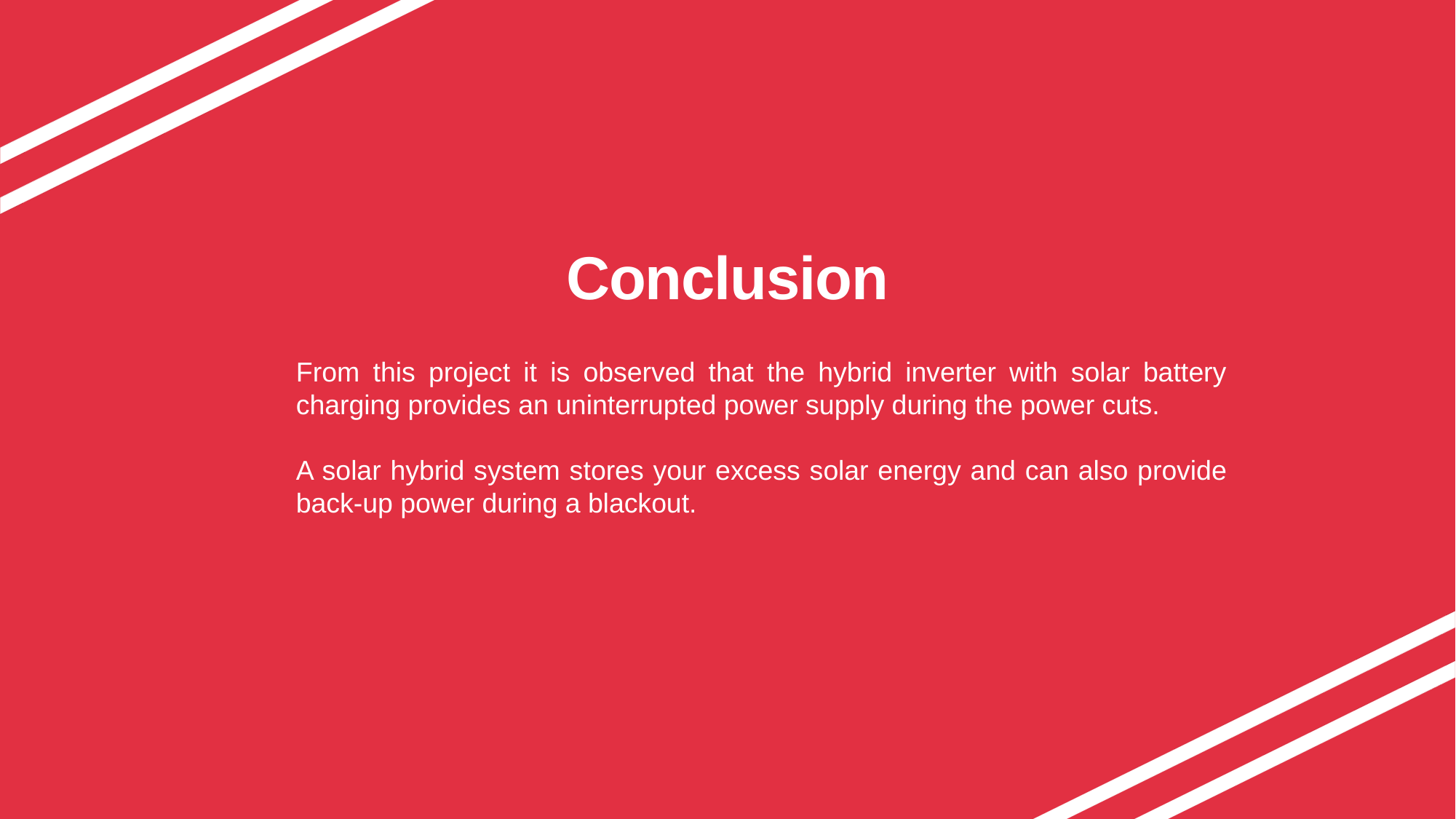

# Conclusion
From this project it is observed that the hybrid inverter with solar battery charging provides an uninterrupted power supply during the power cuts.

A solar hybrid system stores your excess solar energy and can also provide back-up power during a blackout.